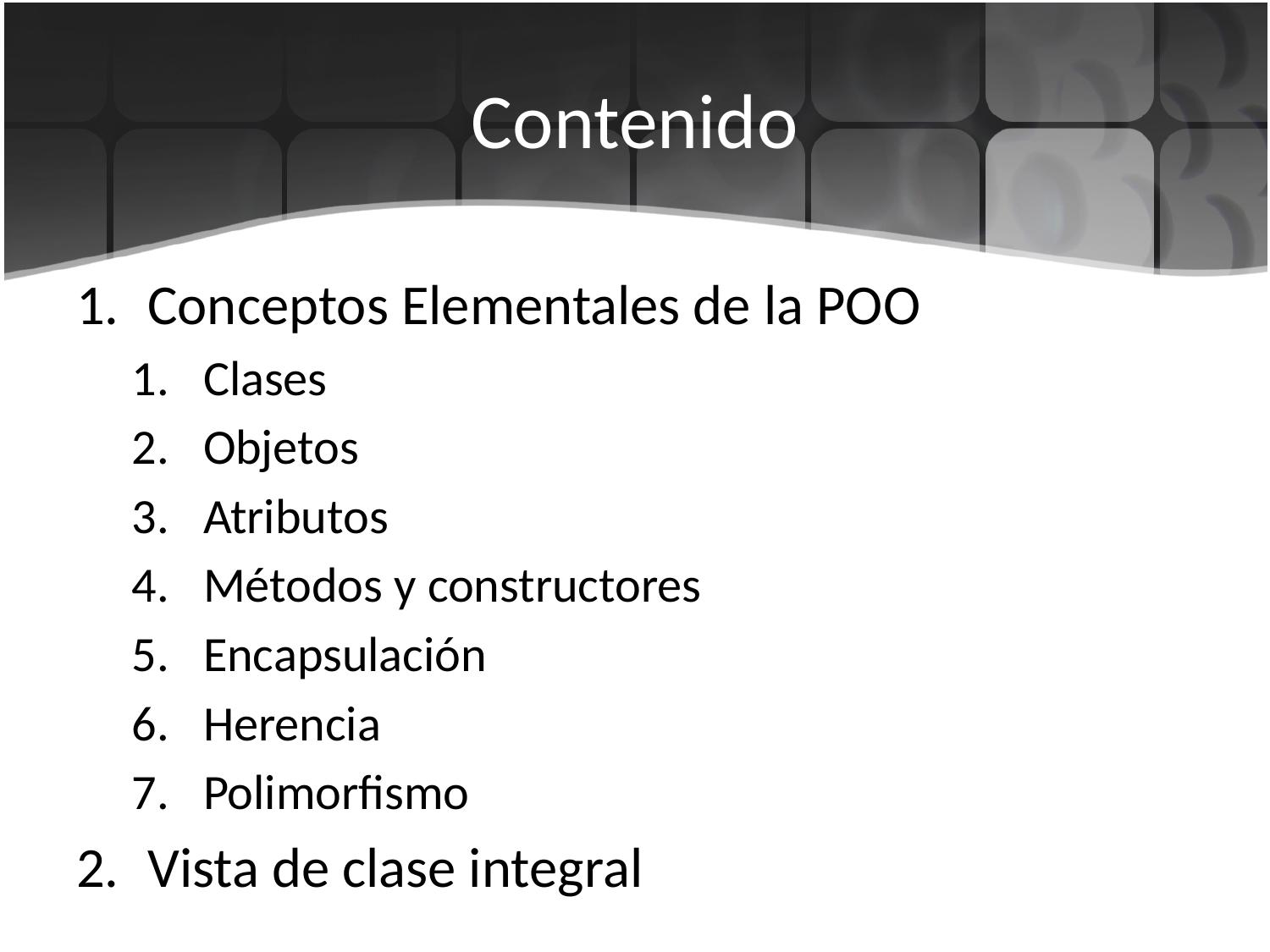

# Contenido
Conceptos Elementales de la POO
Clases
Objetos
Atributos
Métodos y constructores
Encapsulación
Herencia
Polimorfismo
Vista de clase integral